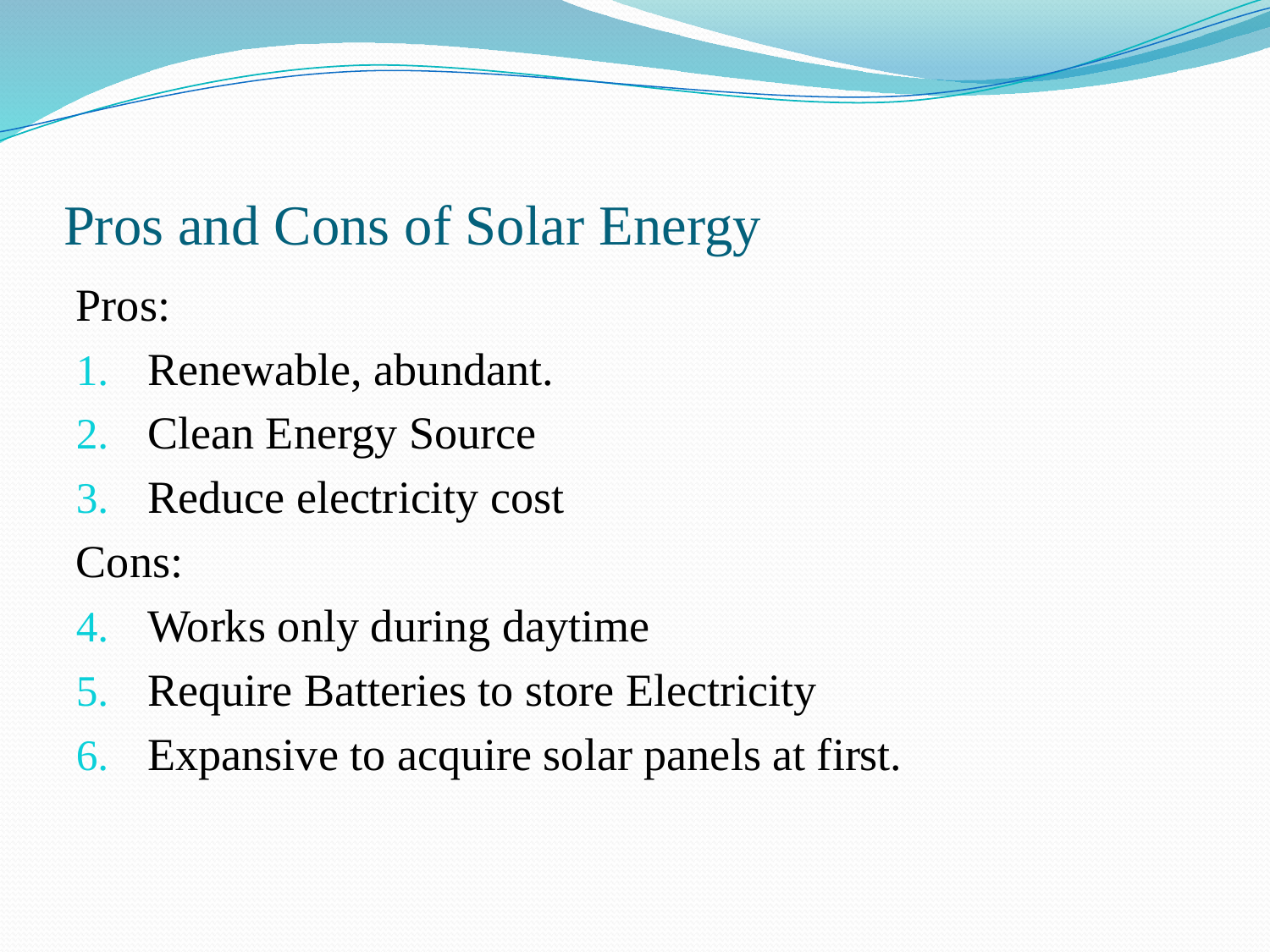

# Pros and Cons of Solar Energy
Pros:
Renewable, abundant.
Clean Energy Source
Reduce electricity cost
Cons:
Works only during daytime
Require Batteries to store Electricity
Expansive to acquire solar panels at first.